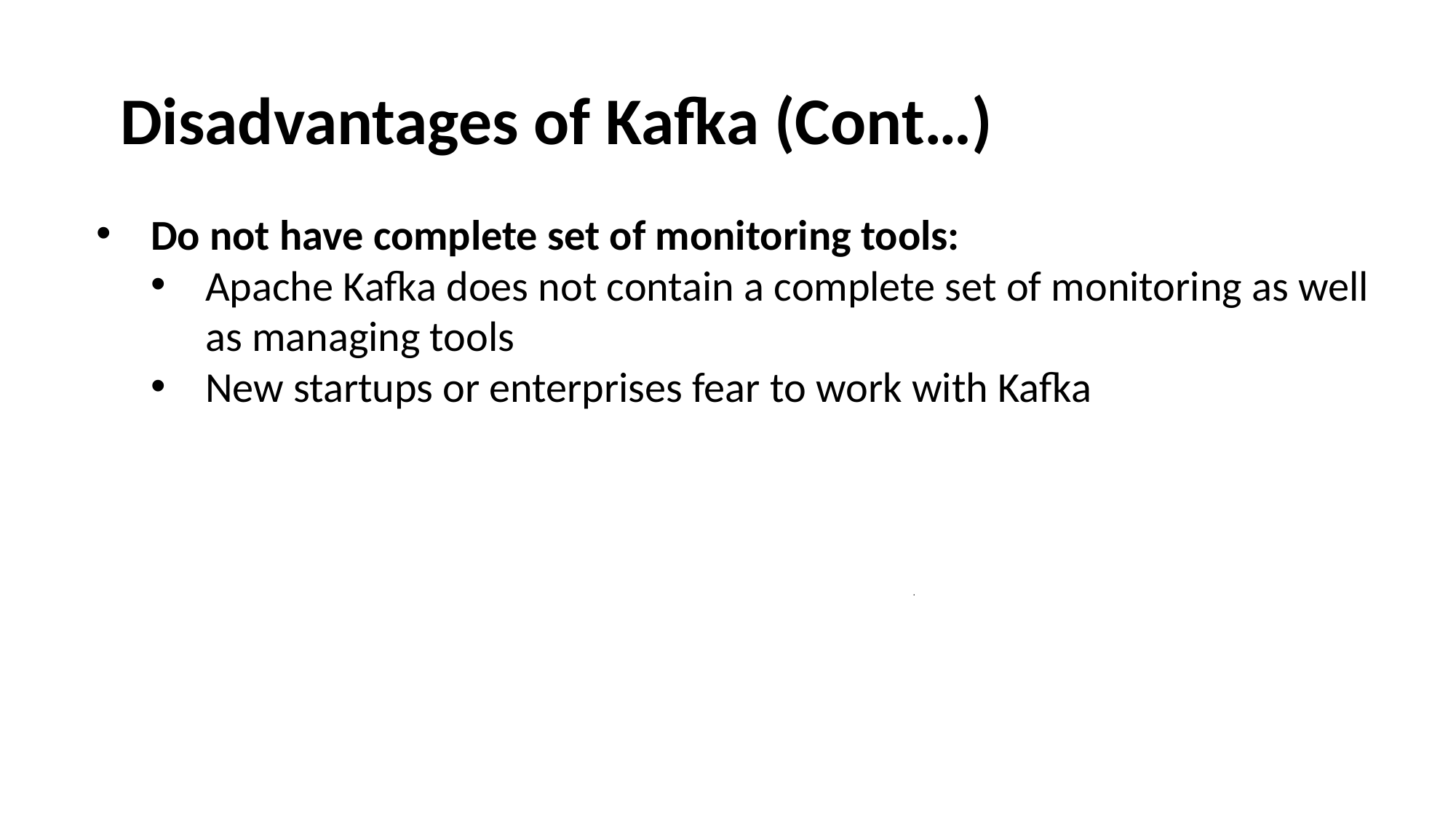

# Disadvantages of Kafka (Cont…)
Do not have complete set of monitoring tools:
Apache Kafka does not contain a complete set of monitoring as well as managing tools
New startups or enterprises fear to work with Kafka